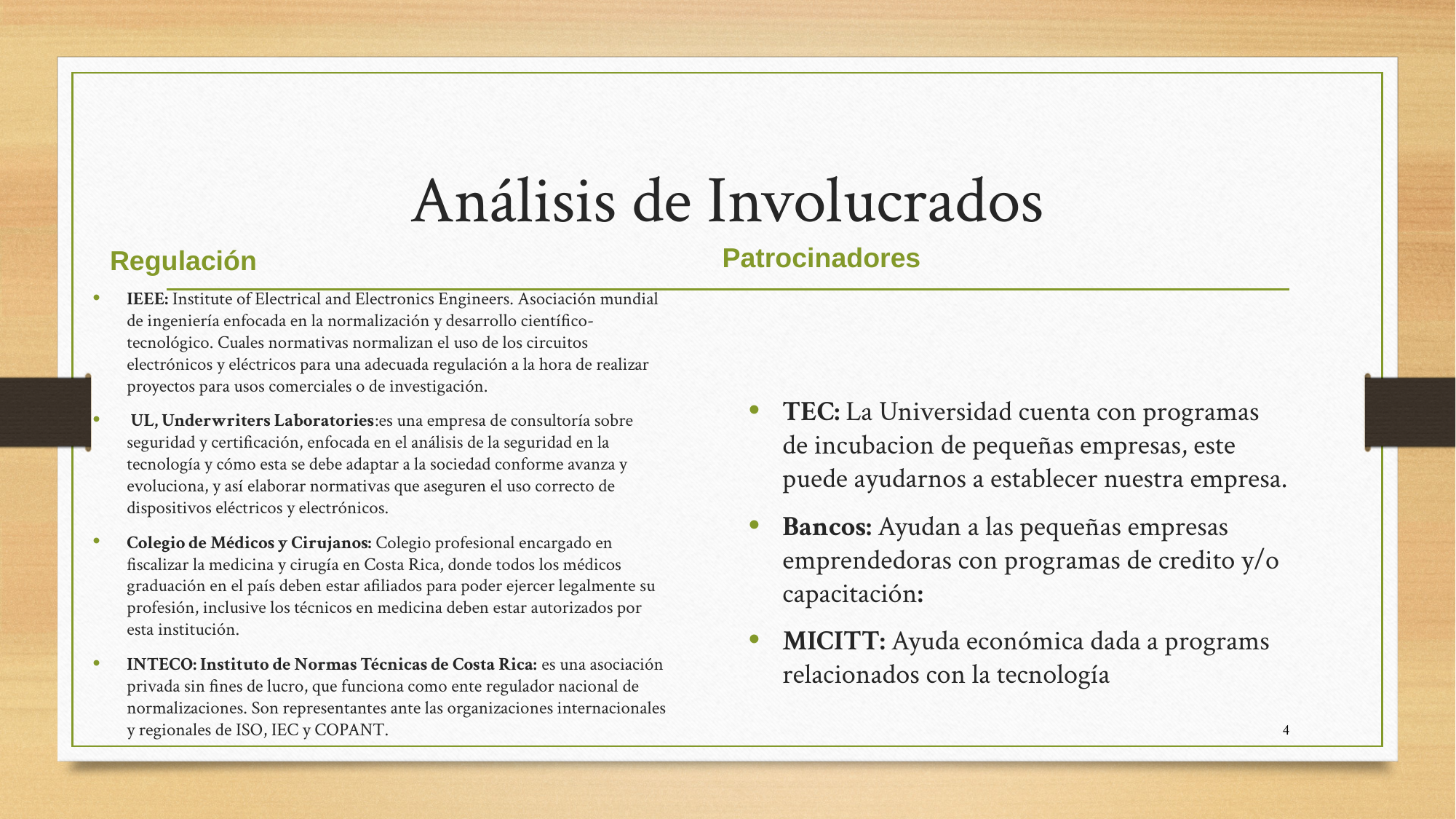

# Análisis de Involucrados
Patrocinadores
Regulación
IEEE: Institute of Electrical and Electronics Engineers. Asociación mundial de ingeniería enfocada en la normalización y desarrollo científico-tecnológico. Cuales normativas normalizan el uso de los circuitos electrónicos y eléctricos para una adecuada regulación a la hora de realizar proyectos para usos comerciales o de investigación.
 UL, Underwriters Laboratories:es una empresa de consultoría sobre seguridad y certificación, enfocada en el análisis de la seguridad en la tecnología y cómo esta se debe adaptar a la sociedad conforme avanza y evoluciona, y así elaborar normativas que aseguren el uso correcto de dispositivos eléctricos y electrónicos.
Colegio de Médicos y Cirujanos: Colegio profesional encargado en fiscalizar la medicina y cirugía en Costa Rica, donde todos los médicos graduación en el país deben estar afiliados para poder ejercer legalmente su profesión, inclusive los técnicos en medicina deben estar autorizados por esta institución.
INTECO: Instituto de Normas Técnicas de Costa Rica: es una asociación privada sin fines de lucro, que funciona como ente regulador nacional de normalizaciones. Son representantes ante las organizaciones internacionales y regionales de ISO, IEC y COPANT.
TEC: La Universidad cuenta con programas de incubacion de pequeñas empresas, este puede ayudarnos a establecer nuestra empresa.
Bancos: Ayudan a las pequeñas empresas emprendedoras con programas de credito y/o capacitación:
MICITT: Ayuda económica dada a programs relacionados con la tecnología
4